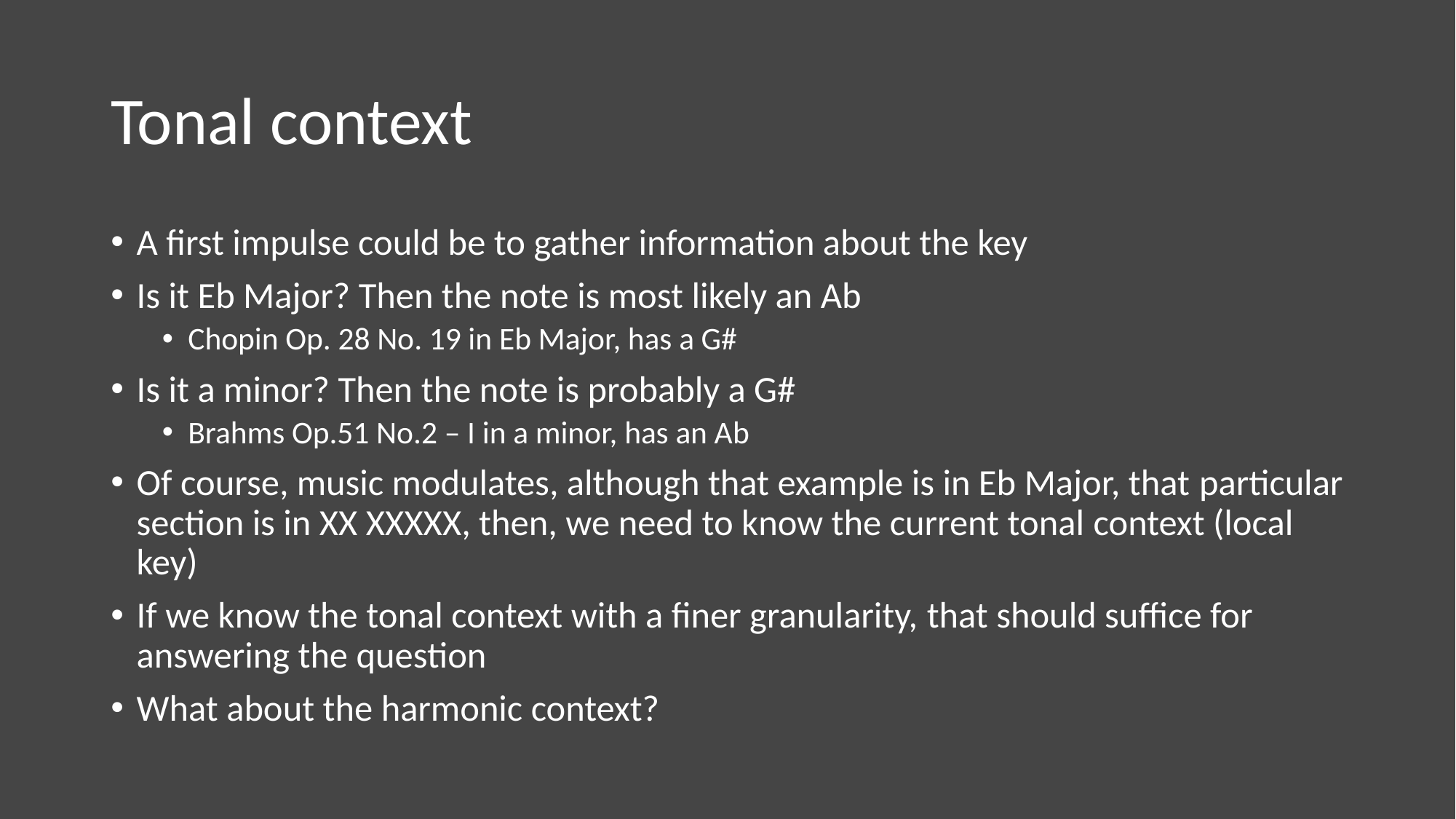

# Tonal context
A first impulse could be to gather information about the key
Is it Eb Major? Then the note is most likely an Ab
Chopin Op. 28 No. 19 in Eb Major, has a G#
Is it a minor? Then the note is probably a G#
Brahms Op.51 No.2 – I in a minor, has an Ab
Of course, music modulates, although that example is in Eb Major, that particular section is in XX XXXXX, then, we need to know the current tonal context (local key)
If we know the tonal context with a finer granularity, that should suffice for answering the question
What about the harmonic context?